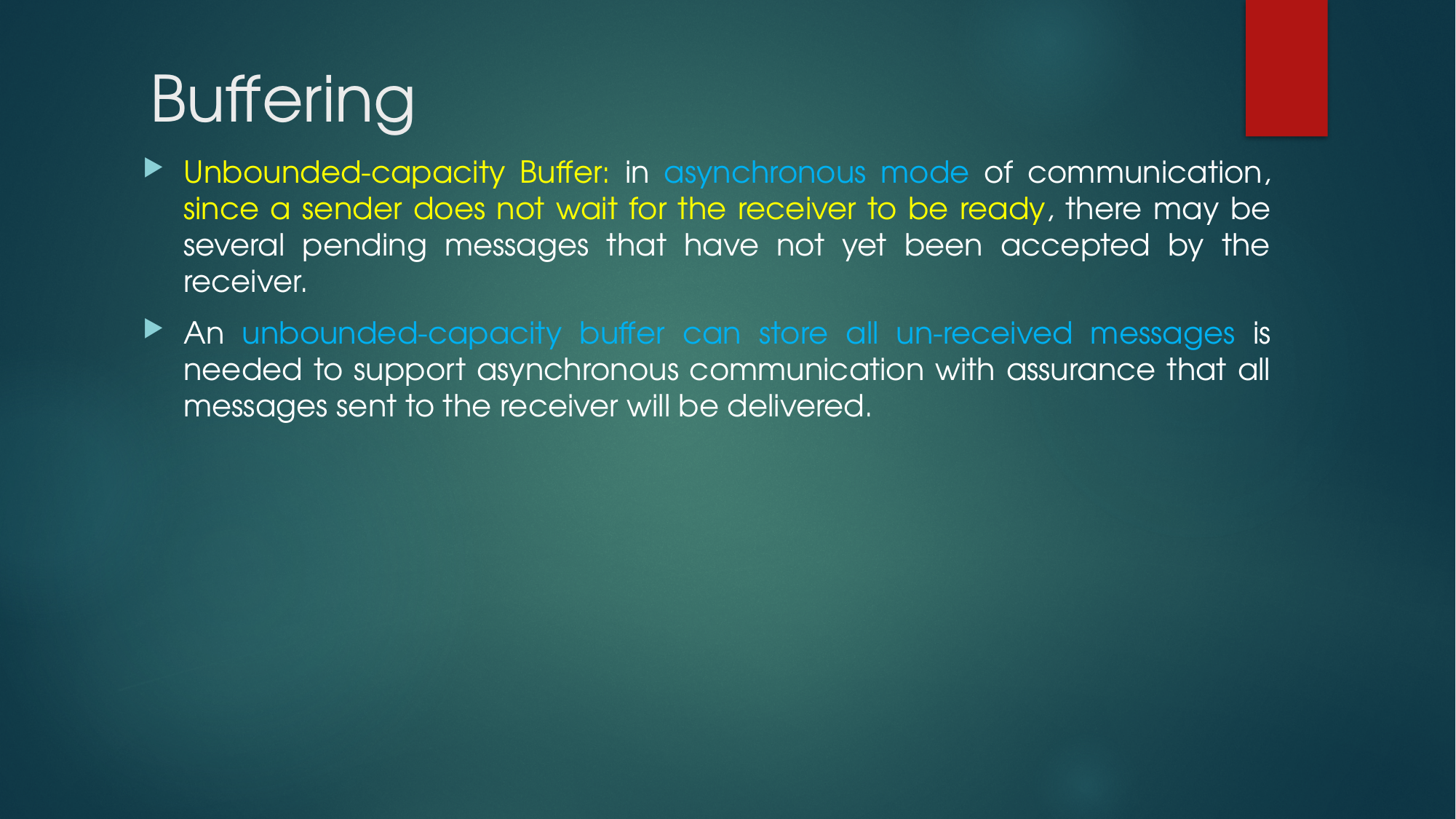

# Buffering
Unbounded-capacity Buffer: in asynchronous mode of communication, since a sender does not wait for the receiver to be ready, there may be several pending messages that have not yet been accepted by the receiver.
An unbounded-capacity buffer can store all un-received messages is needed to support asynchronous communication with assurance that all messages sent to the receiver will be delivered.